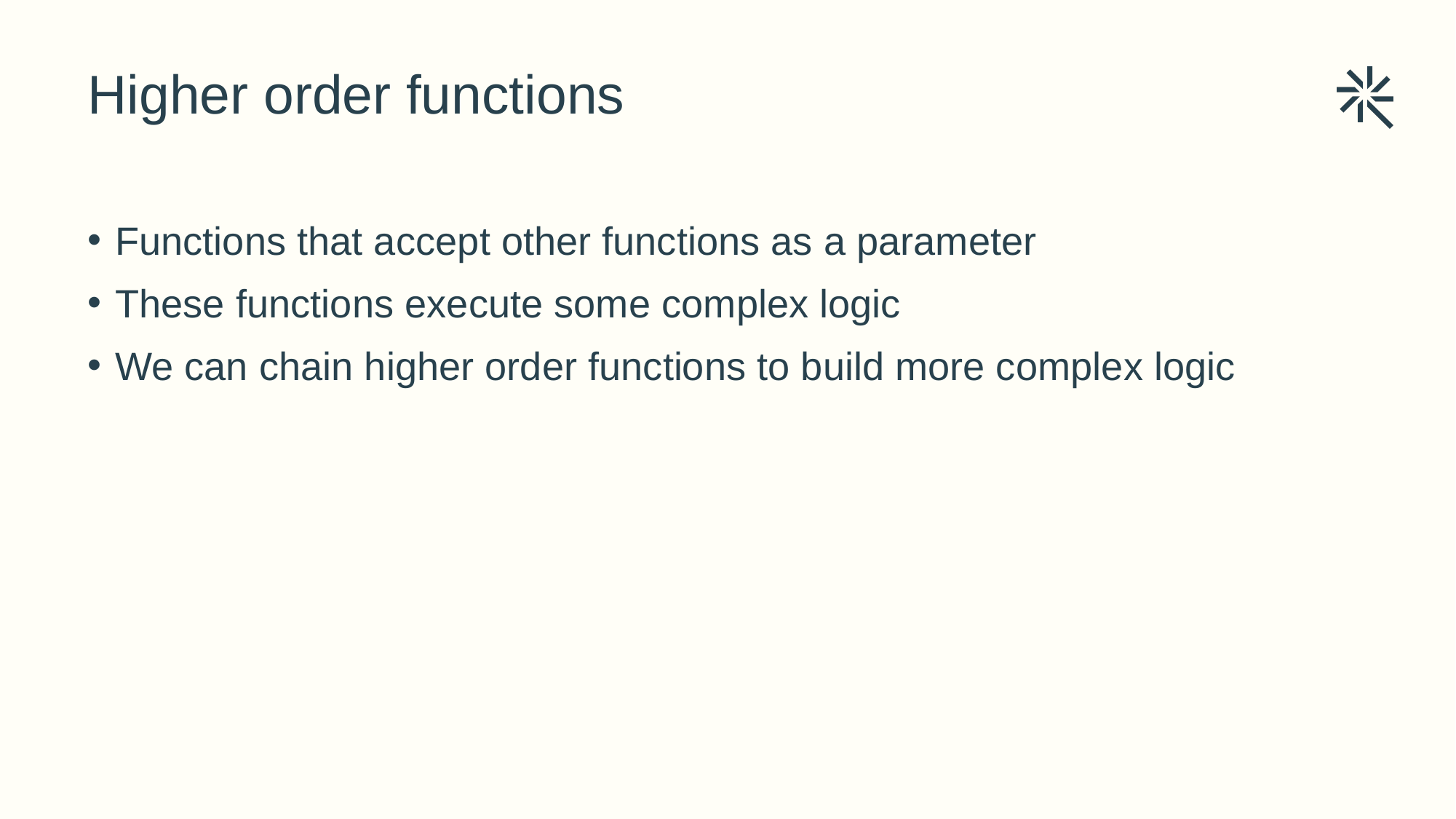

# Higher order functions
Functions that accept other functions as a parameter
These functions execute some complex logic
We can chain higher order functions to build more complex logic